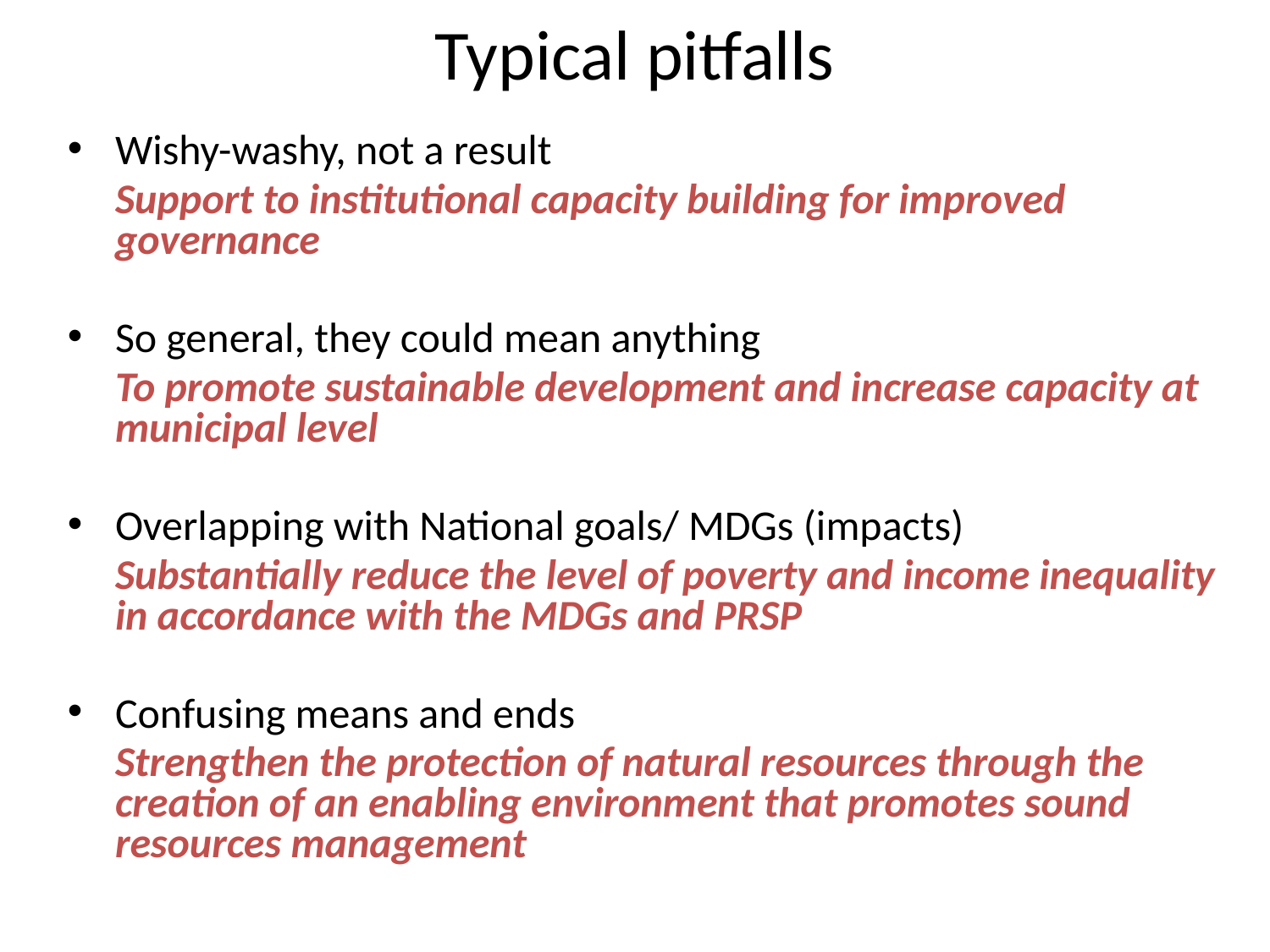

# Typical pitfalls
Wishy-washy, not a result
	Support to institutional capacity building for improved governance

So general, they could mean anything
	To promote sustainable development and increase capacity at municipal level

Overlapping with National goals/ MDGs (impacts)
	Substantially reduce the level of poverty and income inequality in accordance with the MDGs and PRSP

Confusing means and ends
	Strengthen the protection of natural resources through the creation of an enabling environment that promotes sound resources management